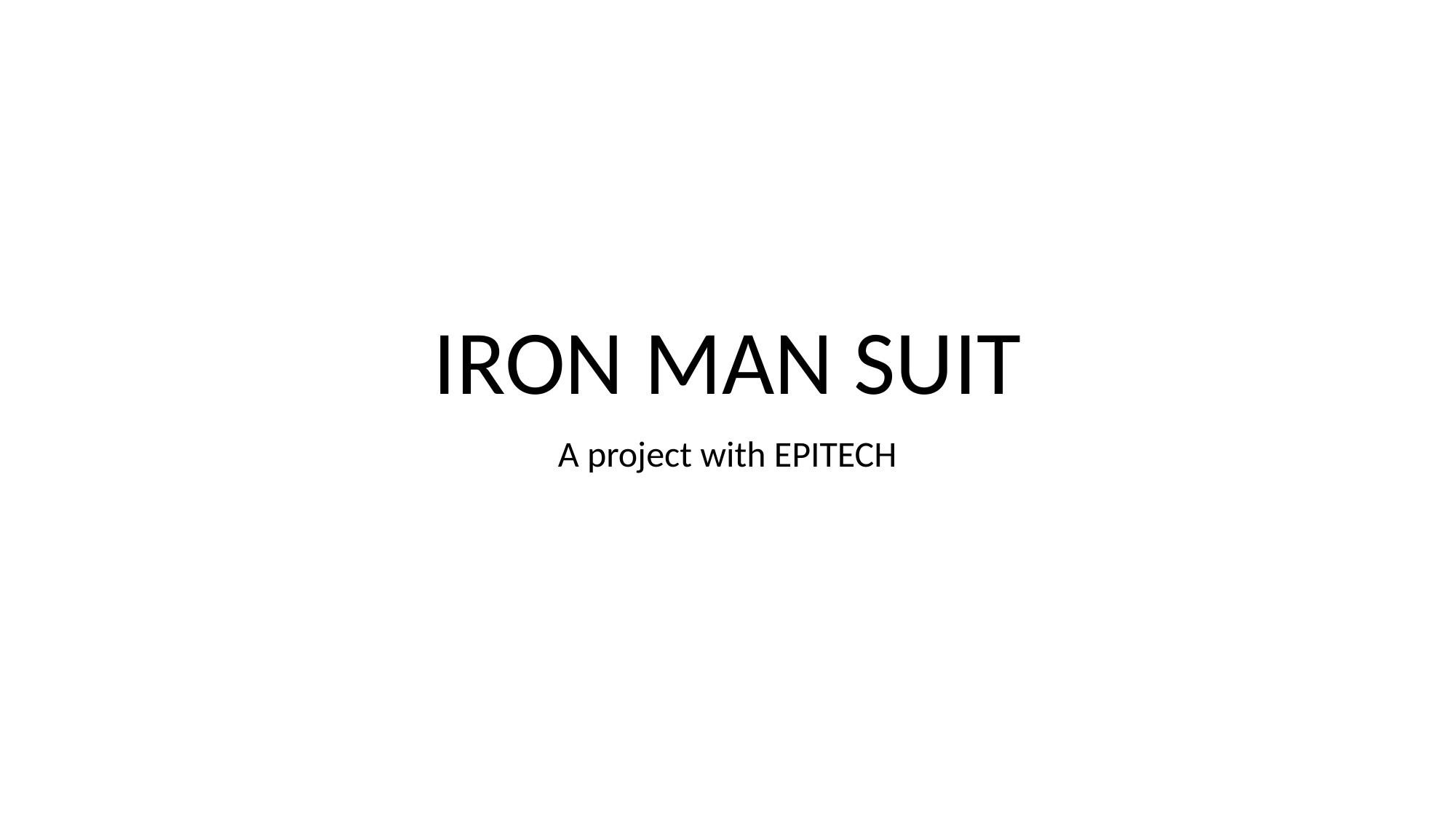

# IRON MAN SUIT
A project with EPITECH